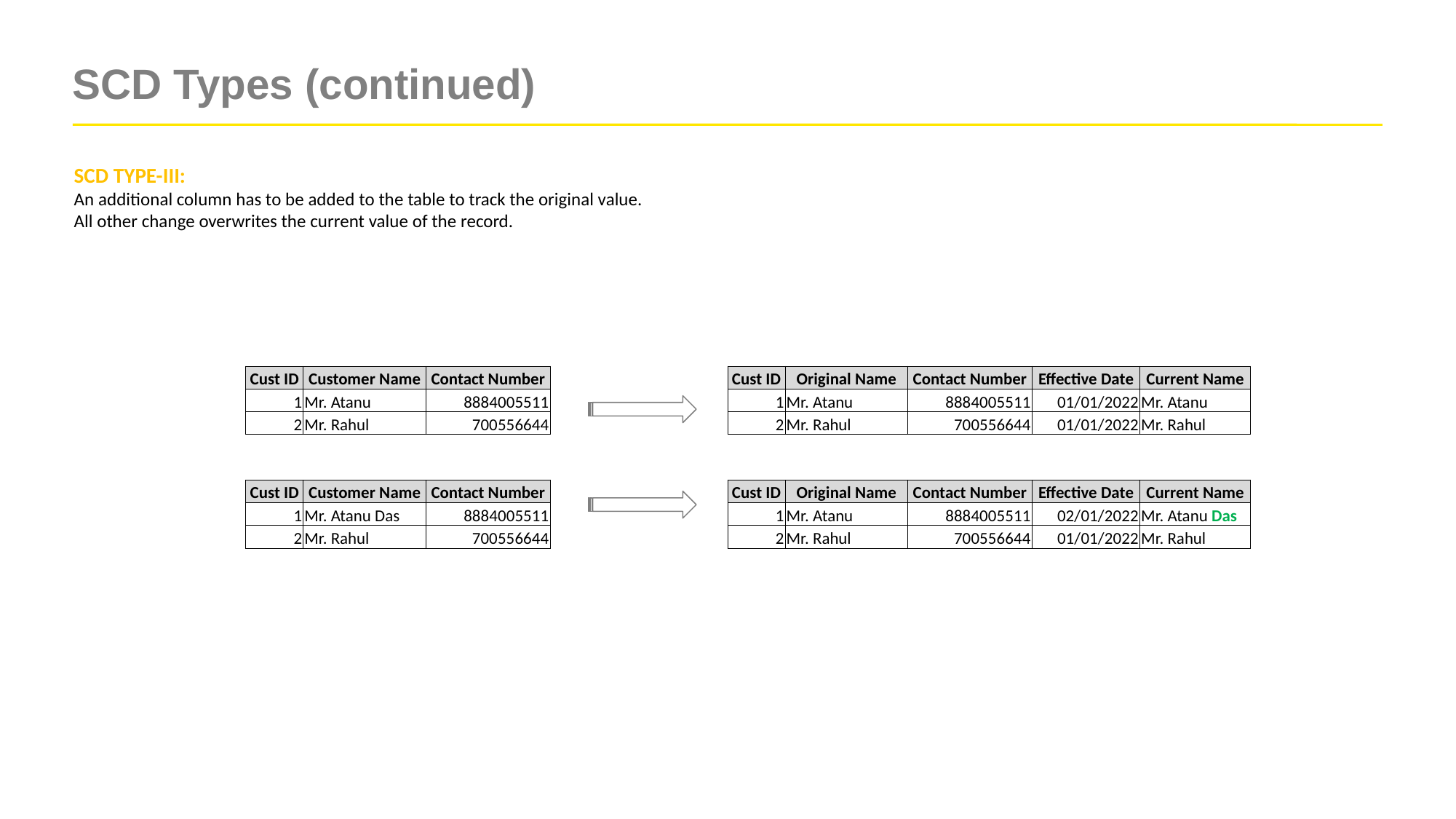

# SCD Types (continued)
SCD TYPE-III:
An additional column has to be added to the table to track the original value.
All other change overwrites the current value of the record.
| Cust ID | Customer Name | Contact Number |
| --- | --- | --- |
| 1 | Mr. Atanu | 8884005511 |
| 2 | Mr. Rahul | 700556644 |
|  |  |  |
|  |  |  |
| Cust ID | Customer Name | Contact Number |
| 1 | Mr. Atanu Das | 8884005511 |
| 2 | Mr. Rahul | 700556644 |
| Cust ID | Original Name | Contact Number | Effective Date | Current Name |
| --- | --- | --- | --- | --- |
| 1 | Mr. Atanu | 8884005511 | 01/01/2022 | Mr. Atanu |
| 2 | Mr. Rahul | 700556644 | 01/01/2022 | Mr. Rahul |
|  |  |  |  |  |
|  |  |  |  |  |
| Cust ID | Original Name | Contact Number | Effective Date | Current Name |
| 1 | Mr. Atanu | 8884005511 | 02/01/2022 | Mr. Atanu Das |
| 2 | Mr. Rahul | 700556644 | 01/01/2022 | Mr. Rahul |